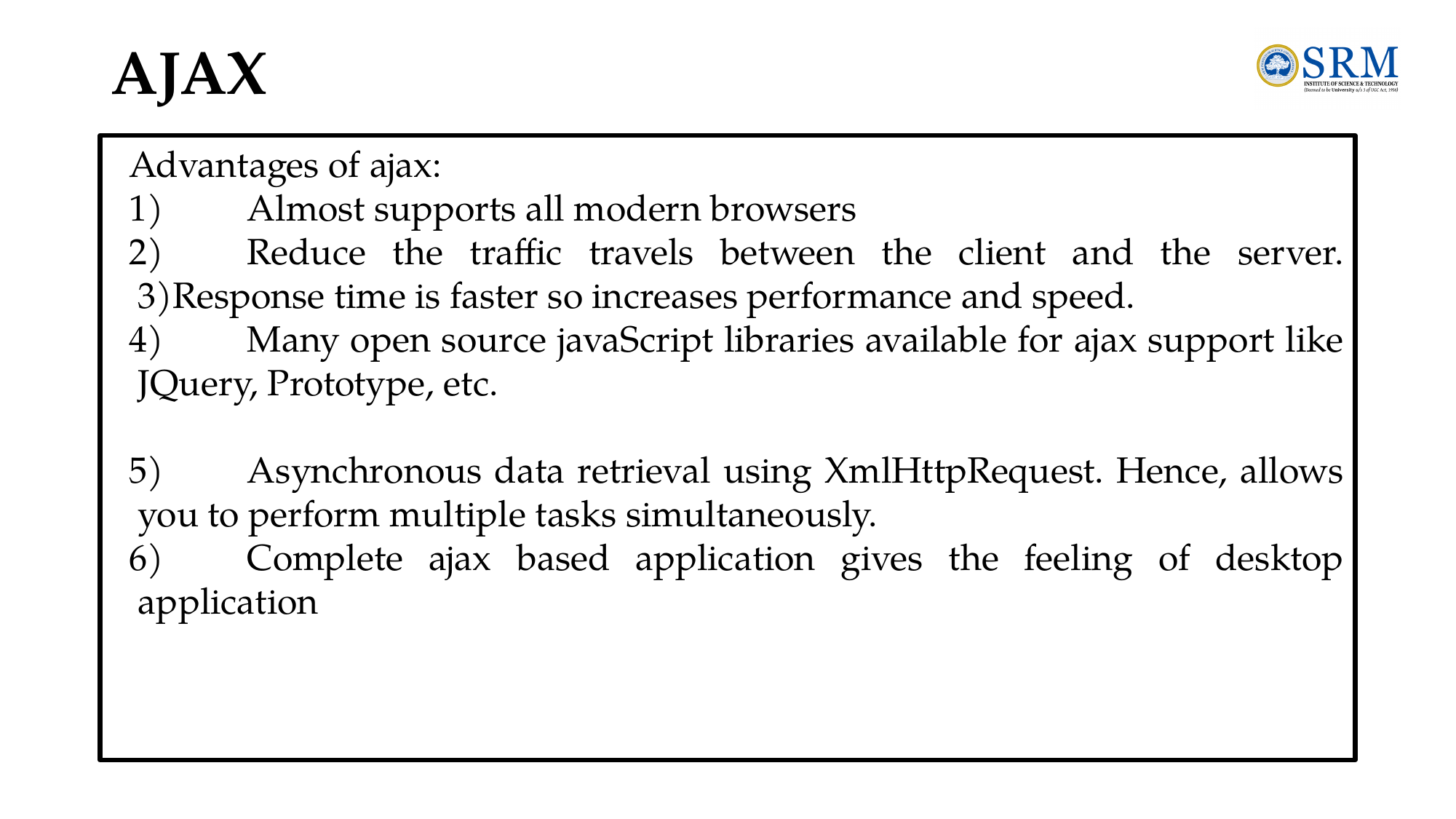

# AJAX
Advantages of ajax:
1)	Almost supports all modern browsers
2)	Reduce the traffic travels between the client and the server. 3)Response time is faster so increases performance and speed.
4)	Many open source javaScript libraries available for ajax support like JQuery, Prototype, etc.

5)	Asynchronous data retrieval using XmlHttpRequest. Hence, allows you to perform multiple tasks simultaneously.
6)	Complete ajax based application gives the feeling of desktop application